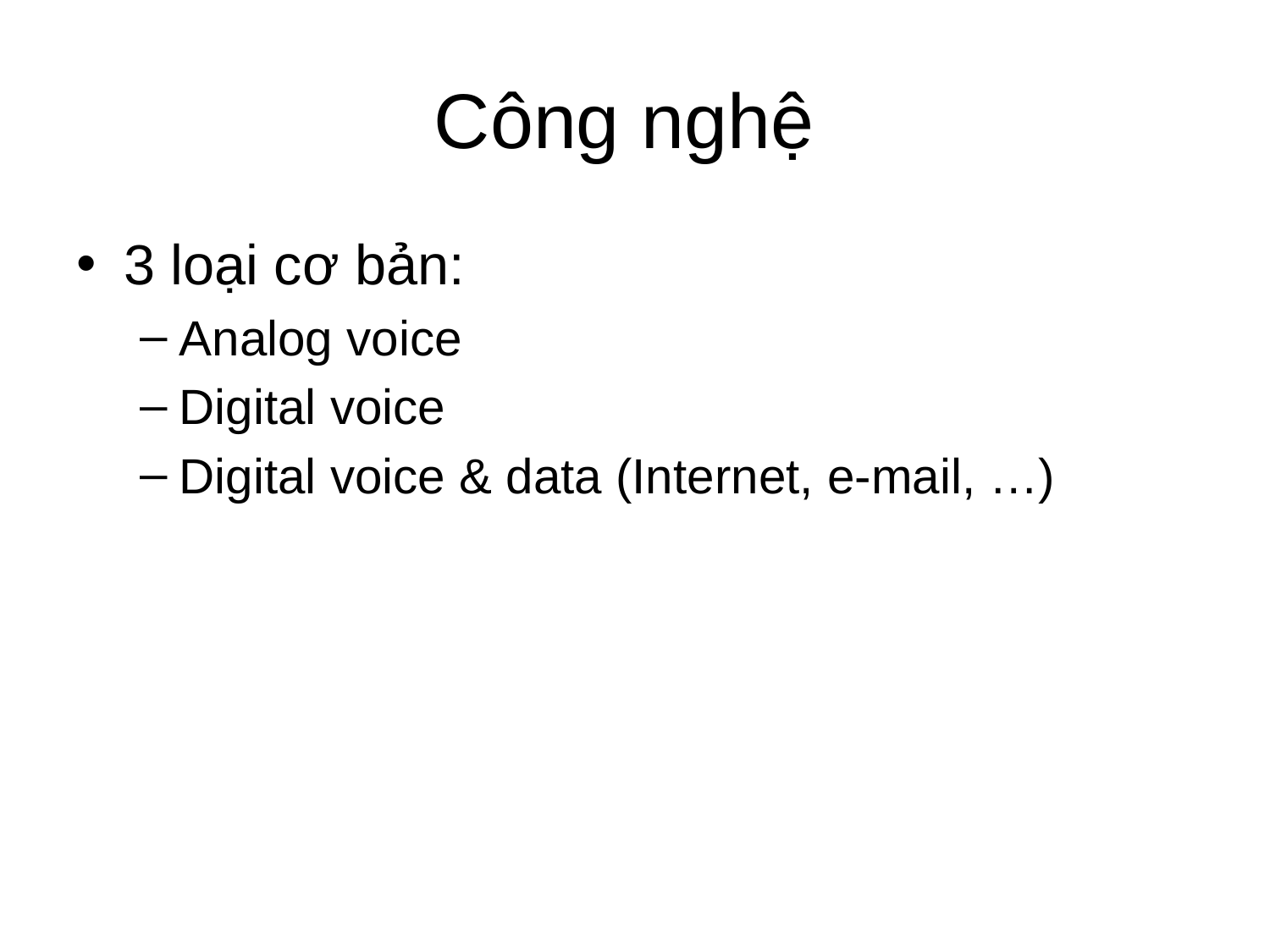

# Công nghệ
3 loại cơ bản:
Analog voice
Digital voice
Digital voice & data (Internet, e-mail, …)